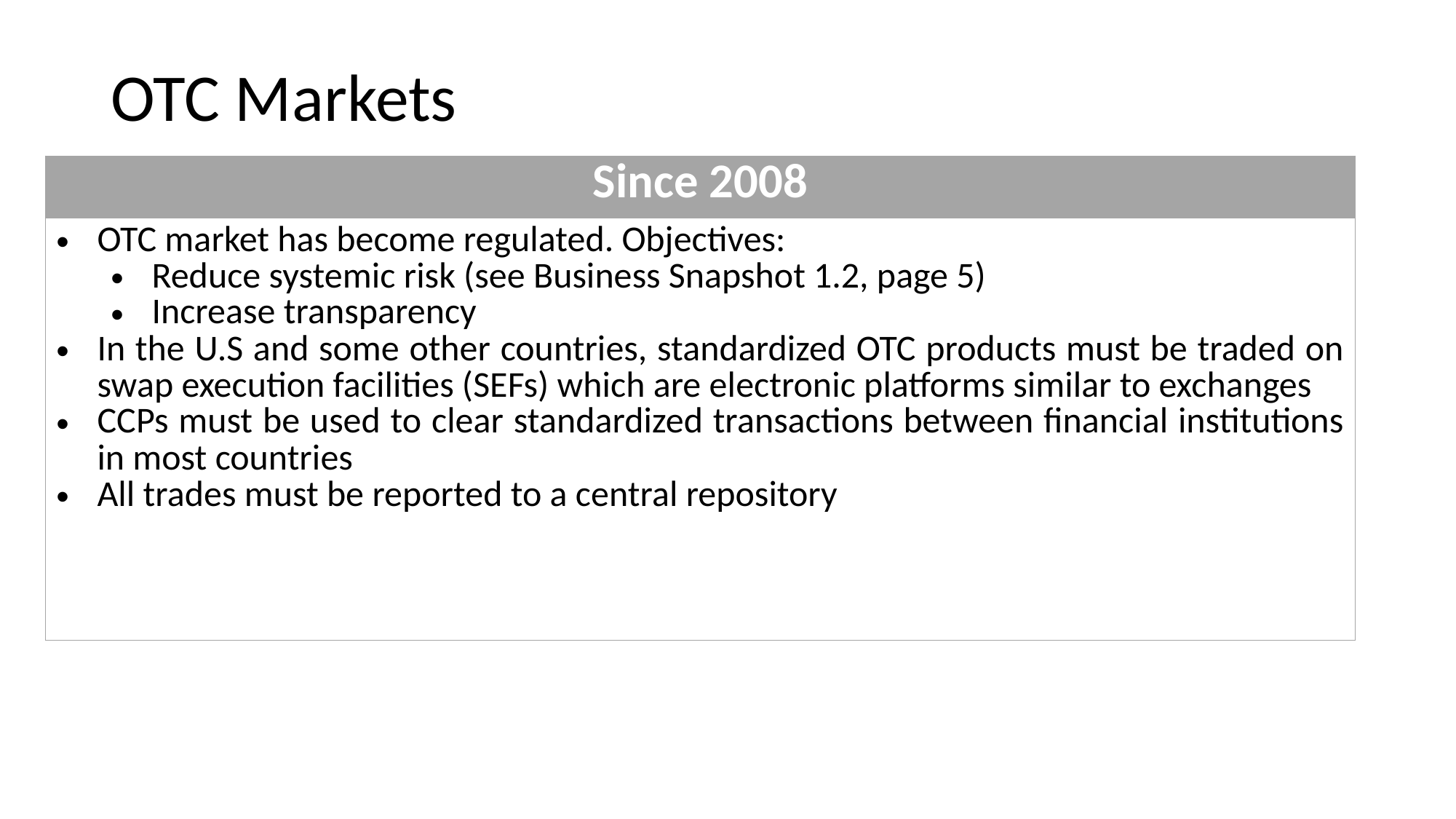

# OTC Markets
| Since 2008 |
| --- |
| OTC market has become regulated. Objectives: Reduce systemic risk (see Business Snapshot 1.2, page 5) Increase transparency In the U.S and some other countries, standardized OTC products must be traded on swap execution facilities (SEFs) which are electronic platforms similar to exchanges CCPs must be used to clear standardized transactions between financial institutions in most countries All trades must be reported to a central repository |